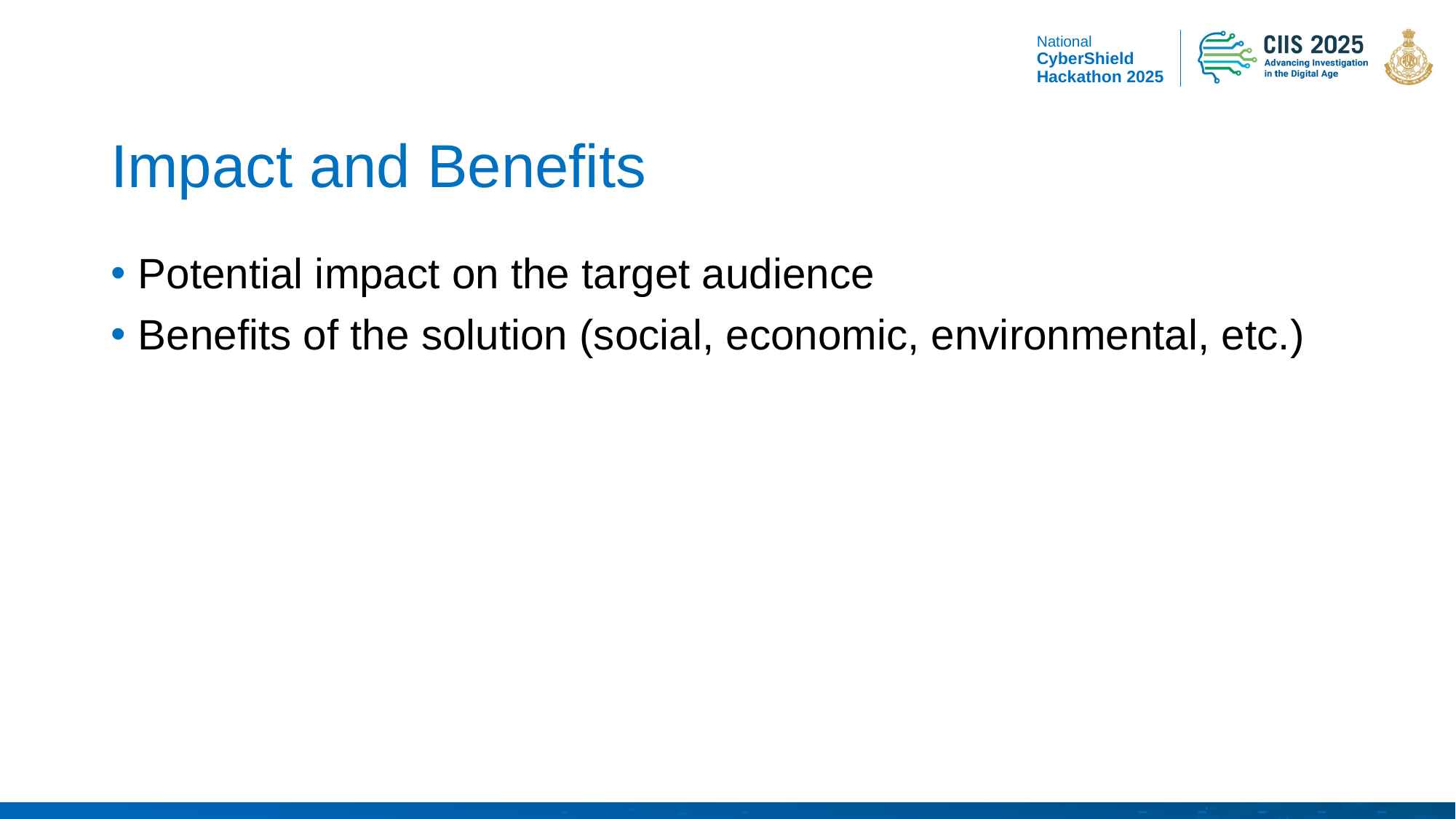

# Impact and Benefits
Potential impact on the target audience
Benefits of the solution (social, economic, environmental, etc.)